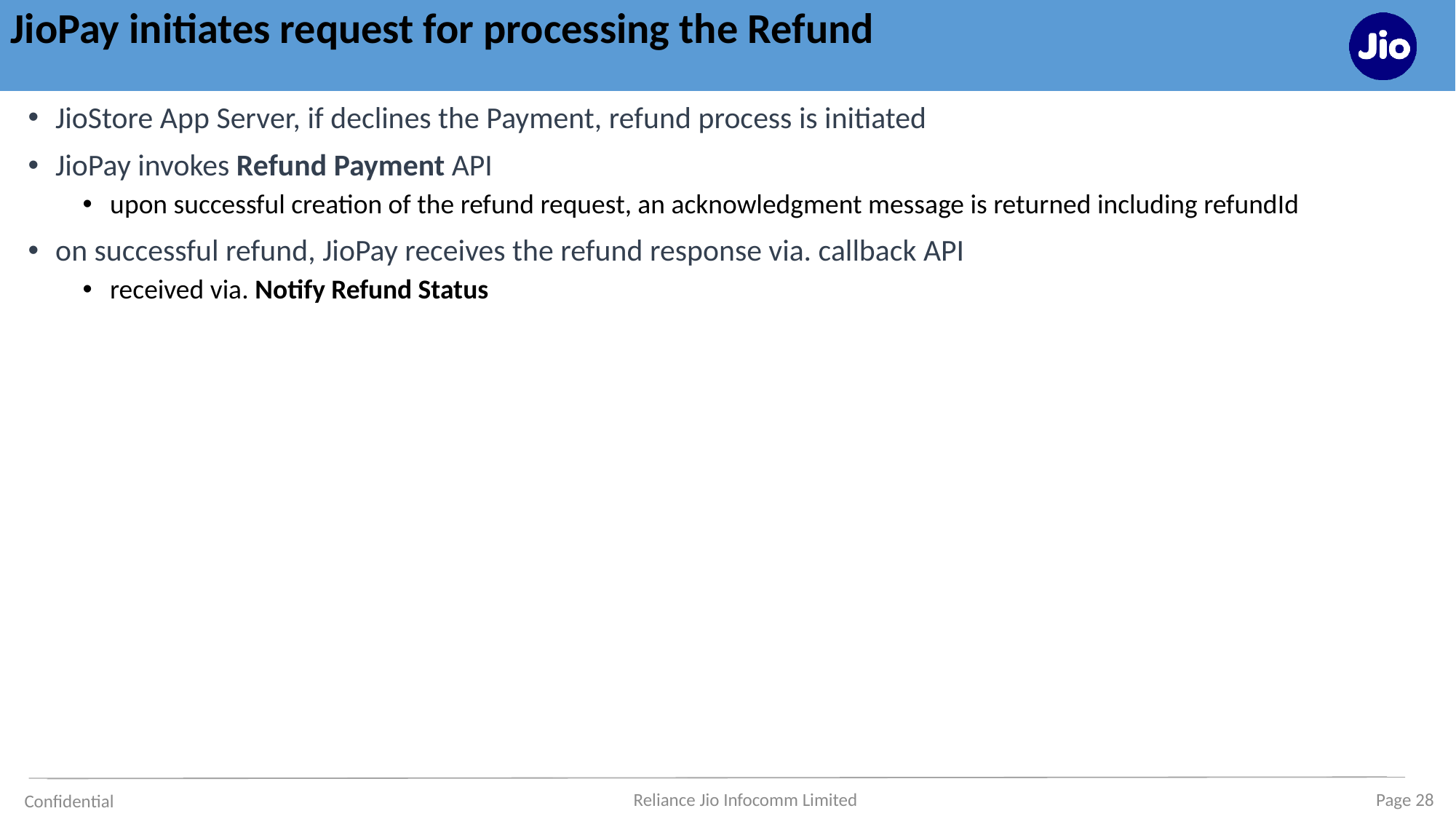

# JioPay initiates request for processing the Refund
JioStore App Server, if declines the Payment, refund process is initiated
JioPay invokes Refund Payment API
upon successful creation of the refund request, an acknowledgment message is returned including refundId
on successful refund, JioPay receives the refund response via. callback API
received via. Notify Refund Status